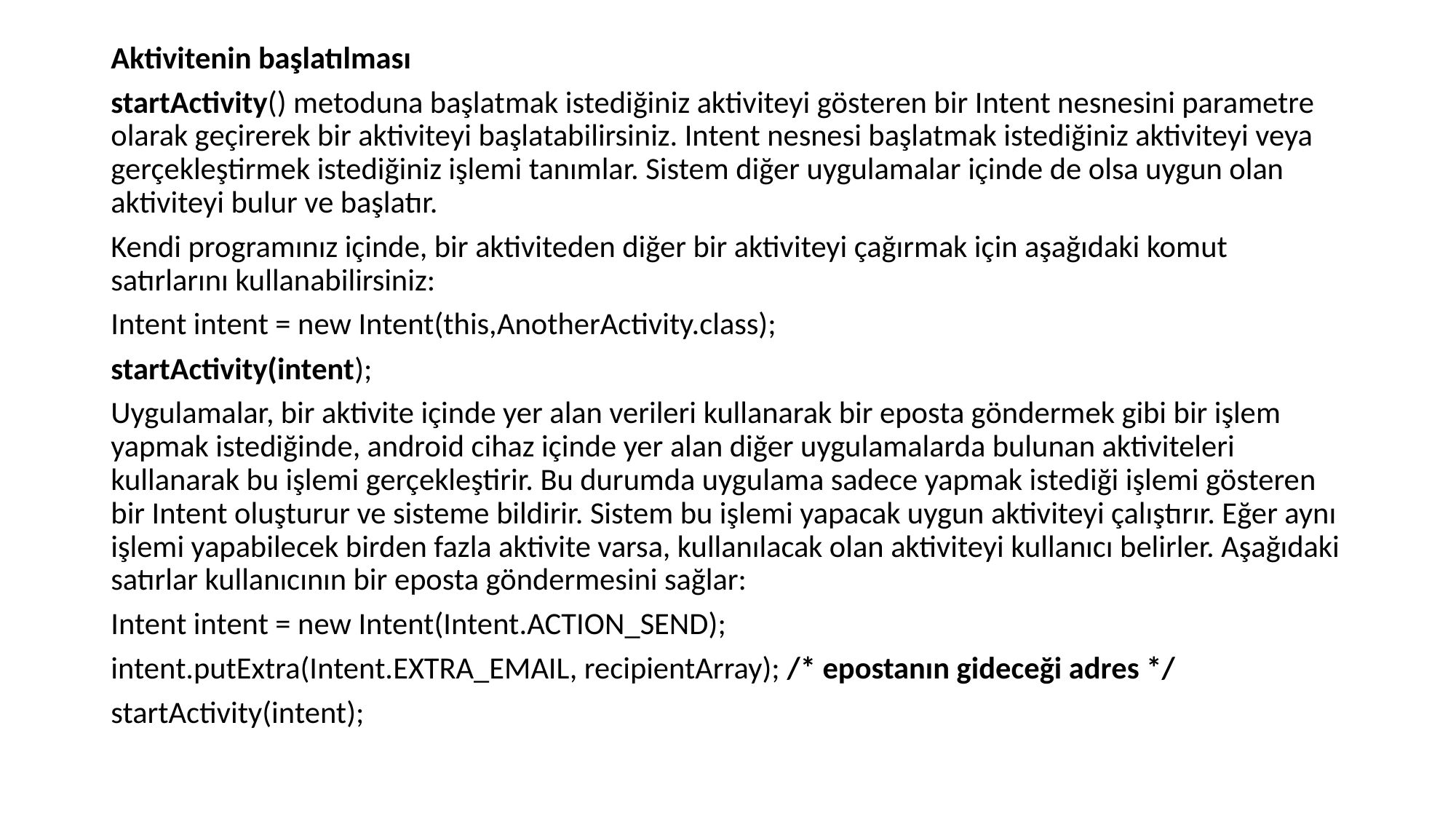

Aktivitenin başlatılması
startActivity() metoduna başlatmak istediğiniz aktiviteyi gösteren bir Intent nesnesini parametre olarak geçirerek bir aktiviteyi başlatabilirsiniz. Intent nesnesi başlatmak istediğiniz aktiviteyi veya gerçekleştirmek istediğiniz işlemi tanımlar. Sistem diğer uygulamalar içinde de olsa uygun olan aktiviteyi bulur ve başlatır.
Kendi programınız içinde, bir aktiviteden diğer bir aktiviteyi çağırmak için aşağıdaki komut satırlarını kullanabilirsiniz:
Intent intent = new Intent(this,AnotherActivity.class);
startActivity(intent);
Uygulamalar, bir aktivite içinde yer alan verileri kullanarak bir eposta göndermek gibi bir işlem yapmak istediğinde, android cihaz içinde yer alan diğer uygulamalarda bulunan aktiviteleri kullanarak bu işlemi gerçekleştirir. Bu durumda uygulama sadece yapmak istediği işlemi gösteren bir Intent oluşturur ve sisteme bildirir. Sistem bu işlemi yapacak uygun aktiviteyi çalıştırır. Eğer aynı işlemi yapabilecek birden fazla aktivite varsa, kullanılacak olan aktiviteyi kullanıcı belirler. Aşağıdaki satırlar kullanıcının bir eposta göndermesini sağlar:
Intent intent = new Intent(Intent.ACTION_SEND);
intent.putExtra(Intent.EXTRA_EMAIL, recipientArray); /* epostanın gideceği adres */
startActivity(intent);